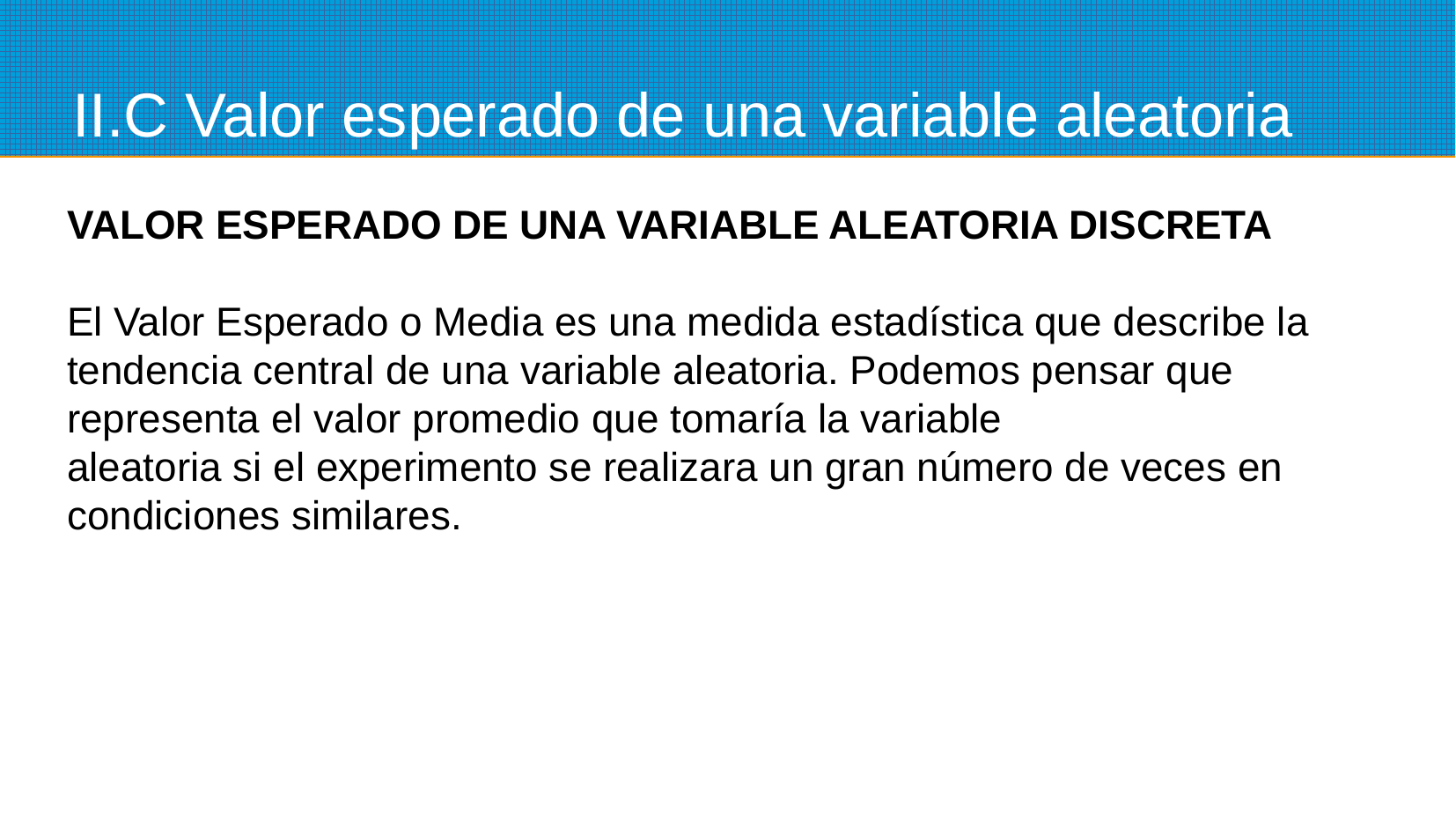

II.C Valor esperado de una variable aleatoria
VALOR ESPERADO DE UNA VARIABLE ALEATORIA DISCRETA

El Valor Esperado o Media es una medida estadística que describe la tendencia central de una variable aleatoria. Podemos pensar que representa el valor promedio que tomaría la variable
aleatoria si el experimento se realizara un gran número de veces en condiciones similares.